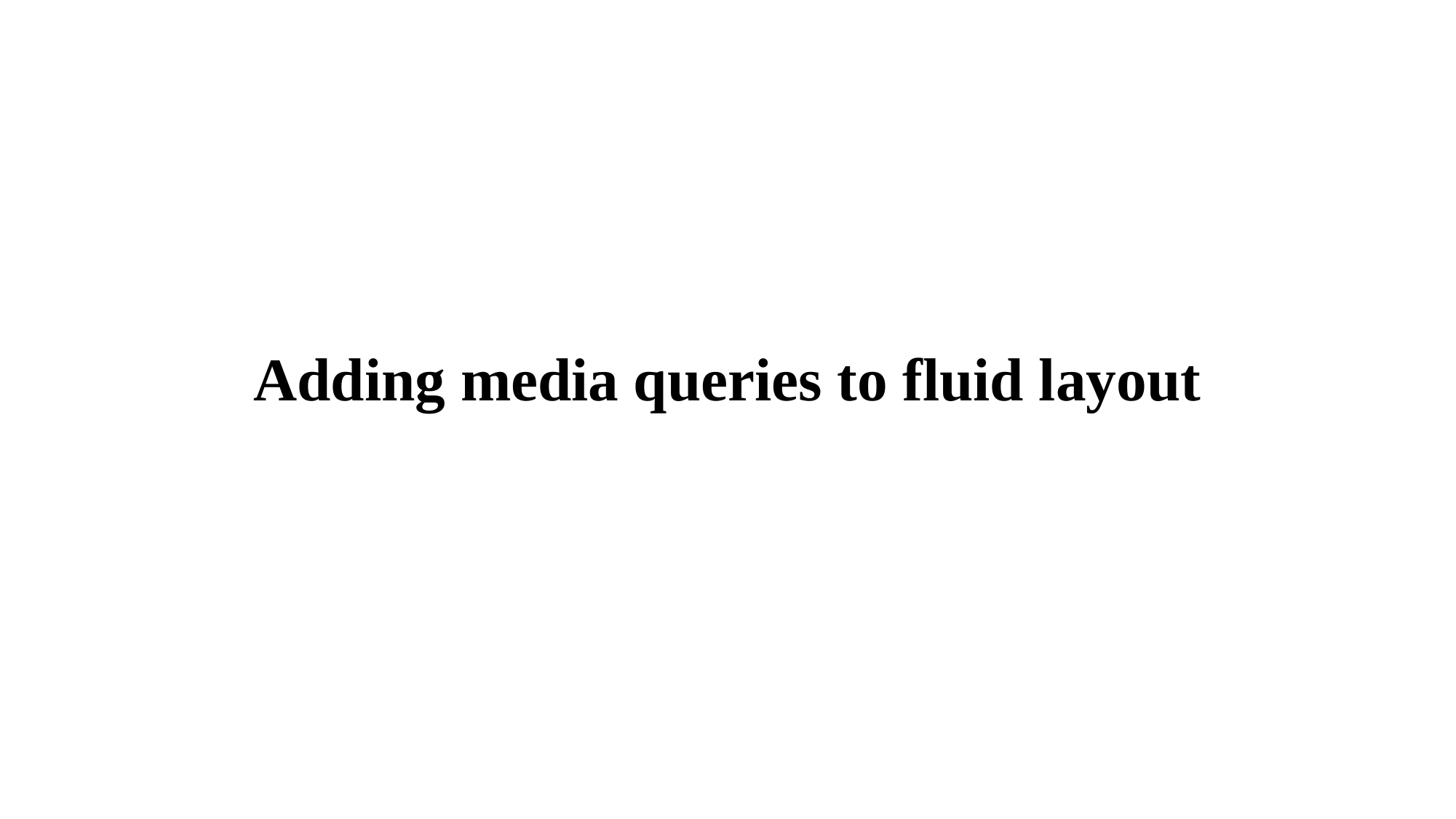

# Adding media queries to fluid layout